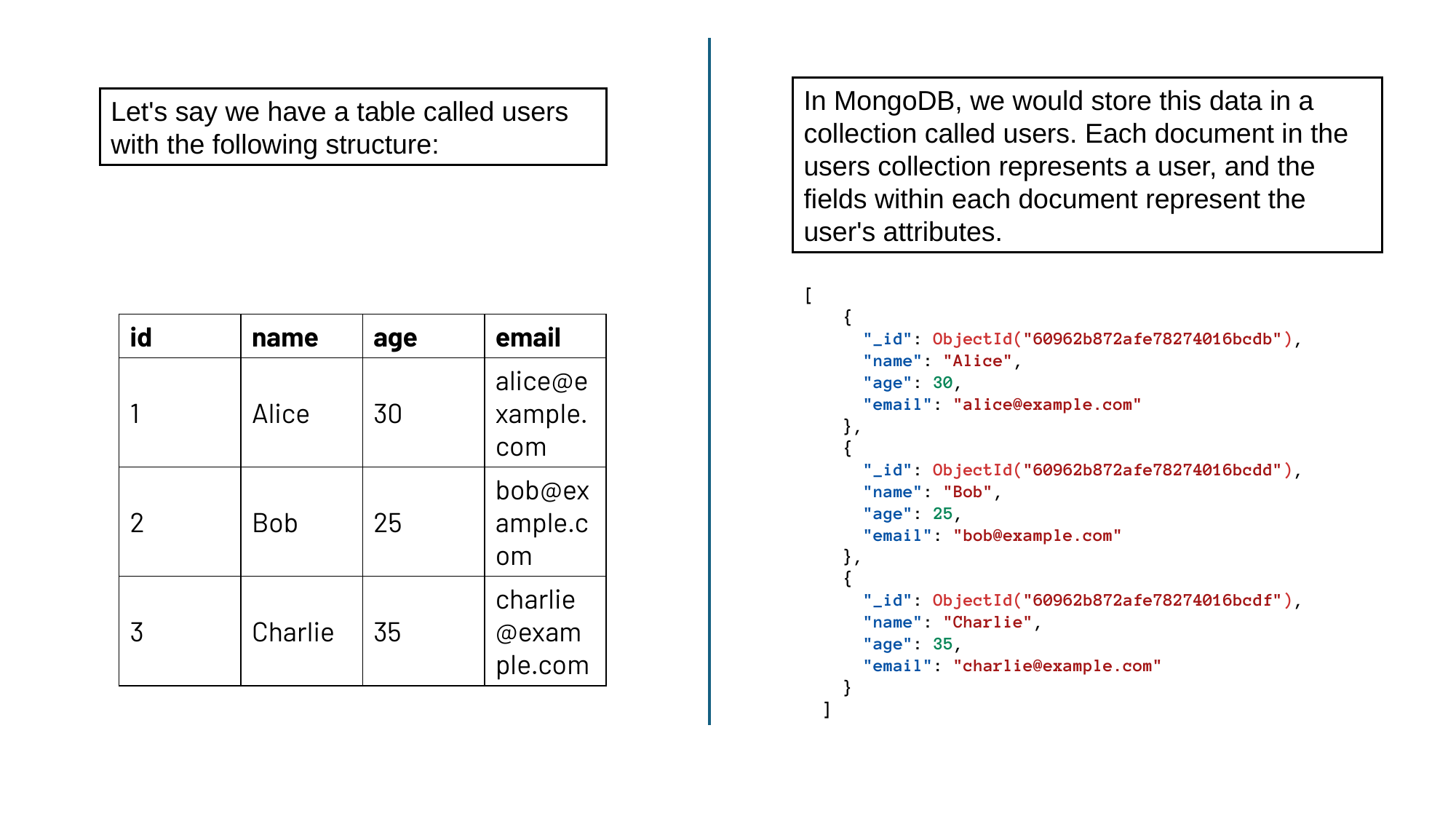

In MongoDB, we would store this data in a collection called users. Each document in the users collection represents a user, and the fields within each document represent the user's attributes.
Let's say we have a table called users with the following structure:
[
    {
      "_id": ObjectId("60962b872afe78274016bcdb"),
      "name": "Alice",
      "age": 30,
      "email": "alice@example.com"
    },
    {
      "_id": ObjectId("60962b872afe78274016bcdd"),
      "name": "Bob",
      "age": 25,
      "email": "bob@example.com"
    },
    {
      "_id": ObjectId("60962b872afe78274016bcdf"),
      "name": "Charlie",
      "age": 35,
      "email": "charlie@example.com"
    }
  ]

| id | name | age | email |
| --- | --- | --- | --- |
| 1 | Alice | 30 | alice@example.com |
| 2 | Bob | 25 | bob@example.com |
| 3 | Charlie | 35 | charlie@example.com |